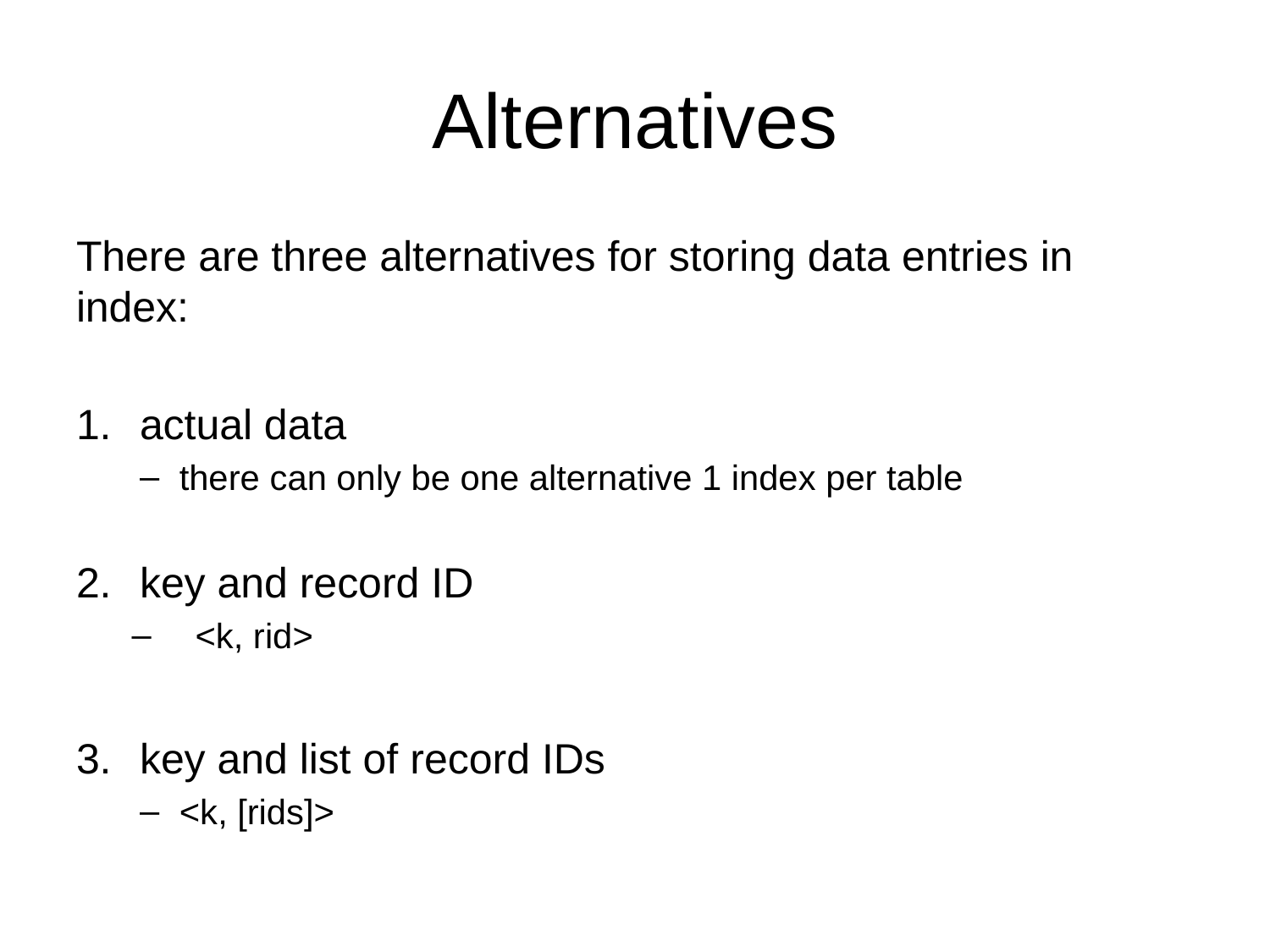

# Alternatives
There are three alternatives for storing data entries in index:

actual data
there can only be one alternative 1 index per table

key and record ID
<k, rid>

key and list of record IDs
<k, [rids]>